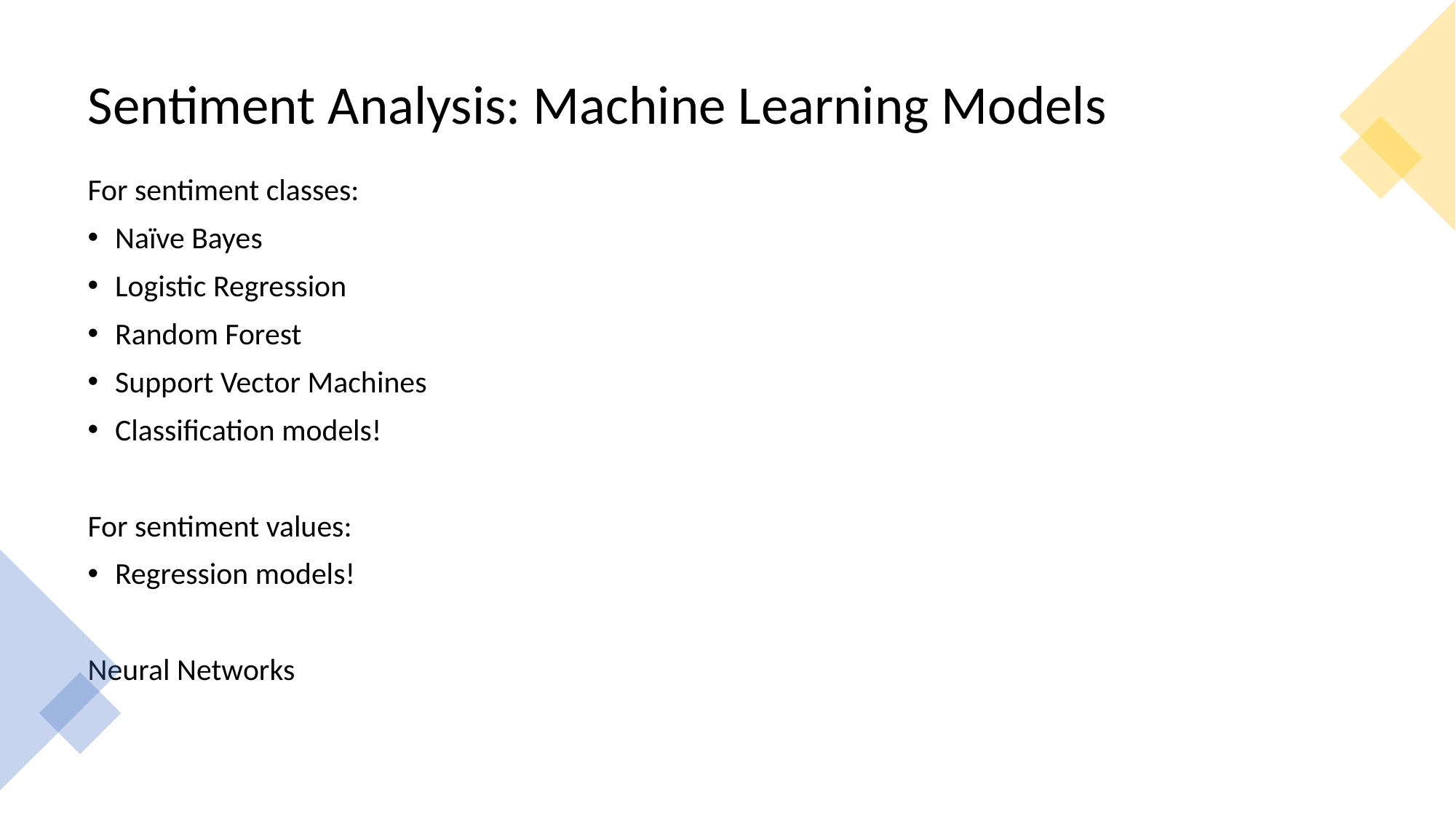

# Sentiment Analysis: Machine Learning Models
For sentiment classes:
Naïve Bayes
Logistic Regression
Random Forest
Support Vector Machines
Classification models!

For sentiment values:
Regression models!

Neural Networks